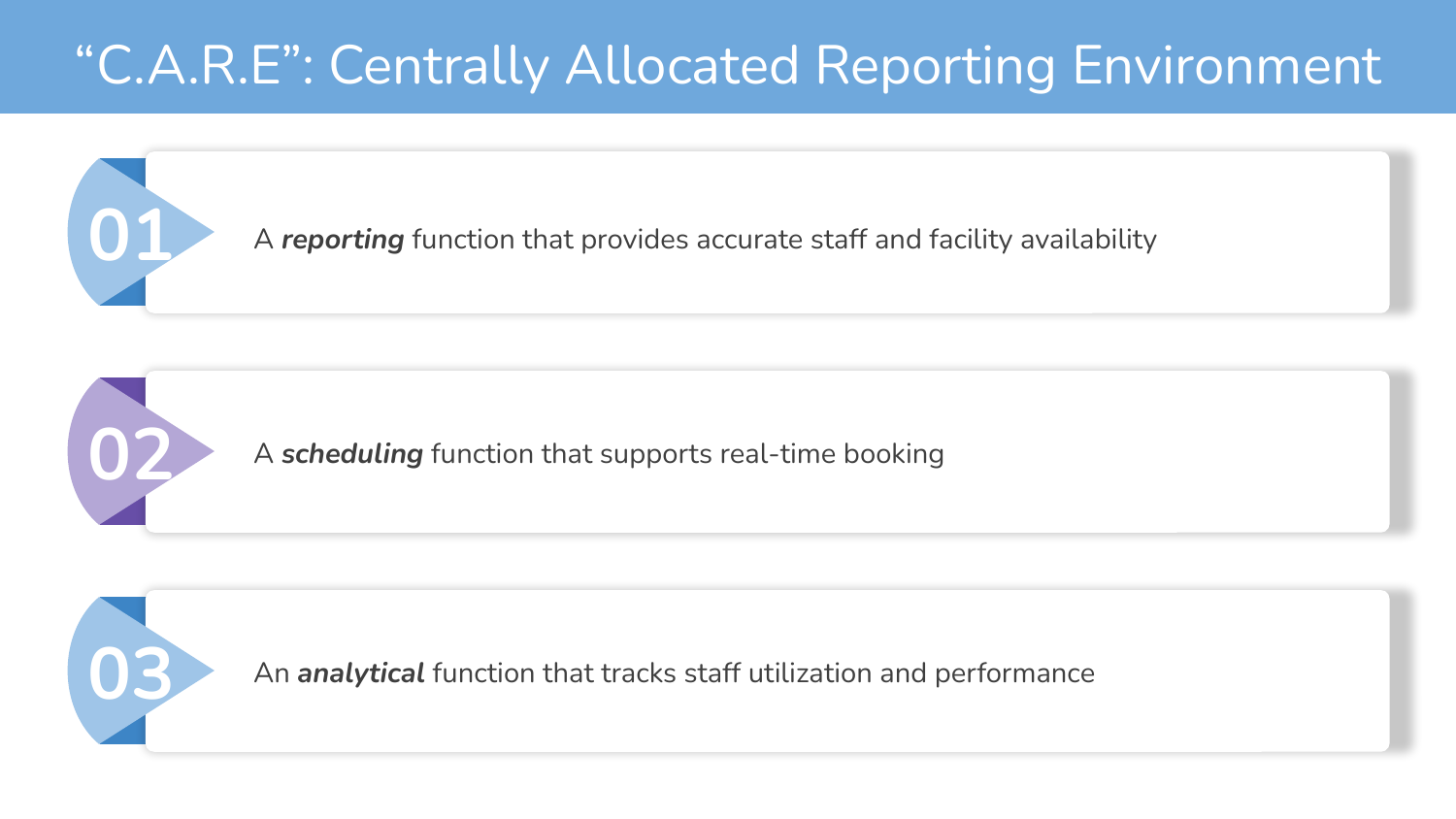

“C.A.R.E”: Centrally Allocated Reporting Environment

A reporting function that provides accurate staff and facility availability
01

A scheduling function that supports real-time booking
02

An analytical function that tracks staff utilization and performance
03